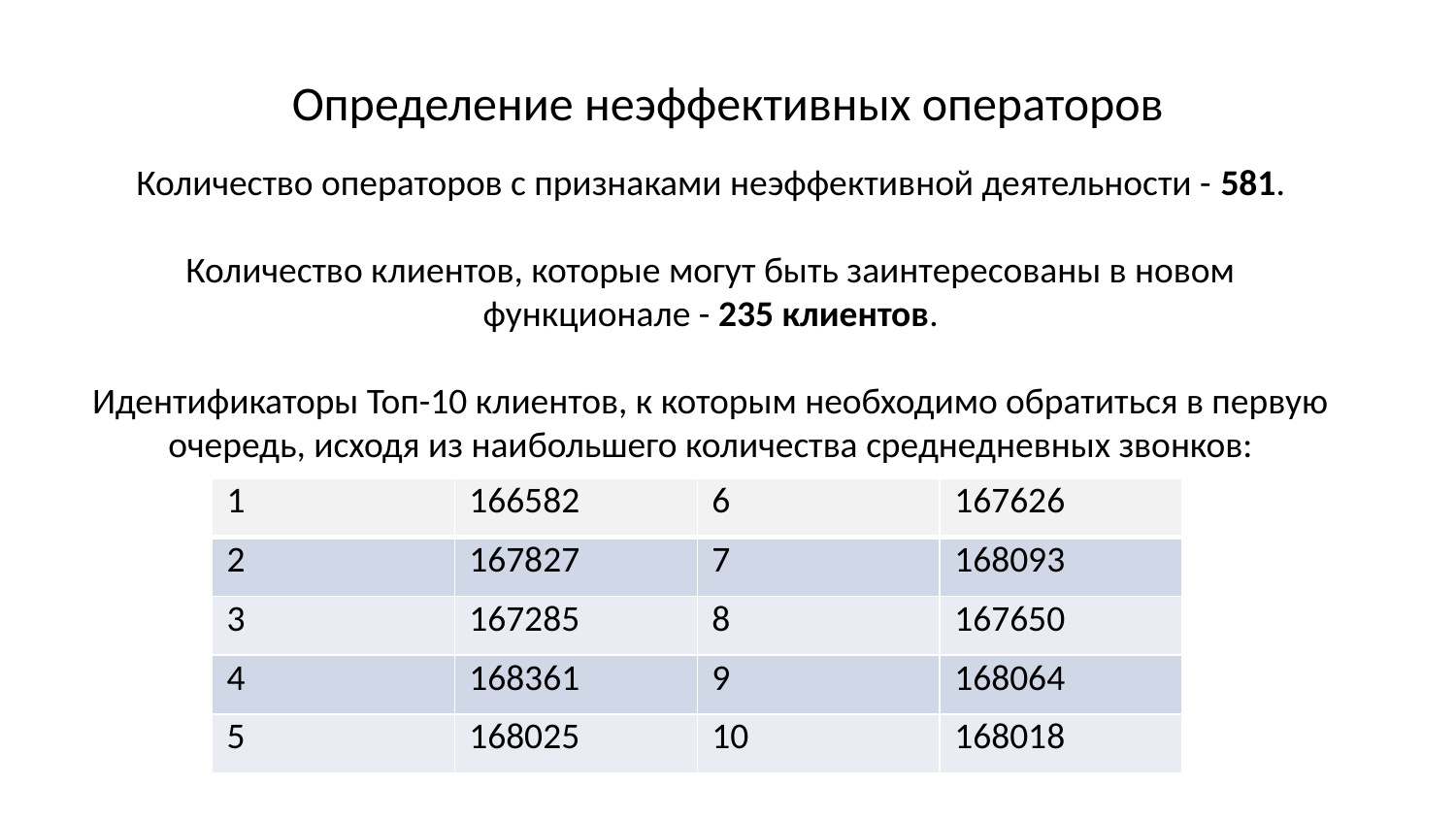

# Определение неэффективных операторов
Количество операторов с признаками неэффективной деятельности - 581.

Количество клиентов, которые могут быть заинтересованы в новом функционале - 235 клиентов.

Идентификаторы Топ-10 клиентов, к которым необходимо обратиться в первую очередь, исходя из наибольшего количества среднедневных звонков:

| 1 | 166582 | 6 | 167626 |
| --- | --- | --- | --- |
| 2 | 167827 | 7 | 168093 |
| 3 | 167285 | 8 | 167650 |
| 4 | 168361 | 9 | 168064 |
| 5 | 168025 | 10 | 168018 |